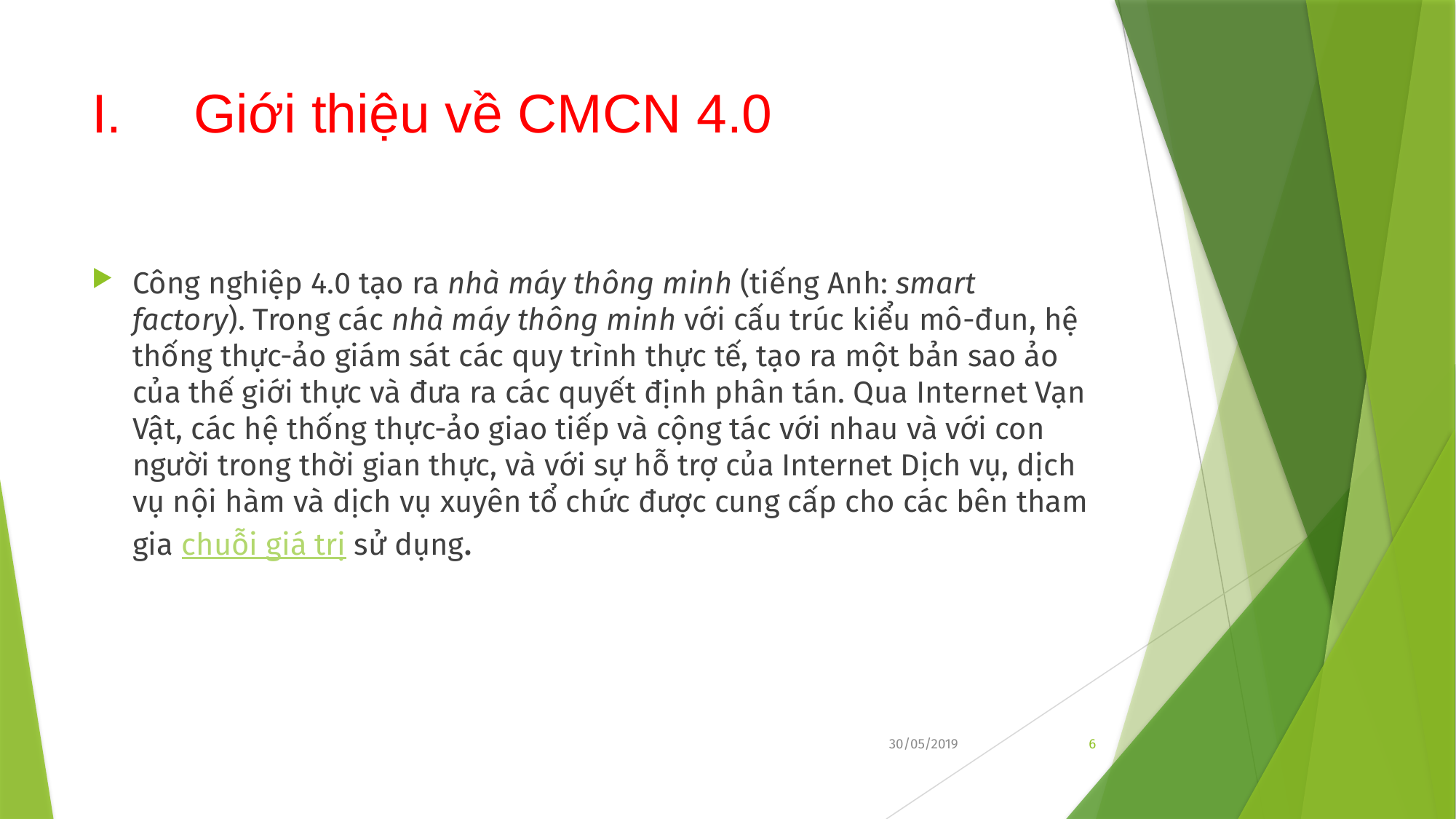

# Giới thiệu về CMCN 4.0
Công nghiệp 4.0 tạo ra nhà máy thông minh (tiếng Anh: smart factory). Trong các nhà máy thông minh với cấu trúc kiểu mô-đun, hệ thống thực-ảo giám sát các quy trình thực tế, tạo ra một bản sao ảo của thế giới thực và đưa ra các quyết định phân tán. Qua Internet Vạn Vật, các hệ thống thực-ảo giao tiếp và cộng tác với nhau và với con người trong thời gian thực, và với sự hỗ trợ của Internet Dịch vụ, dịch vụ nội hàm và dịch vụ xuyên tổ chức được cung cấp cho các bên tham gia chuỗi giá trị sử dụng.

30/05/2019
6